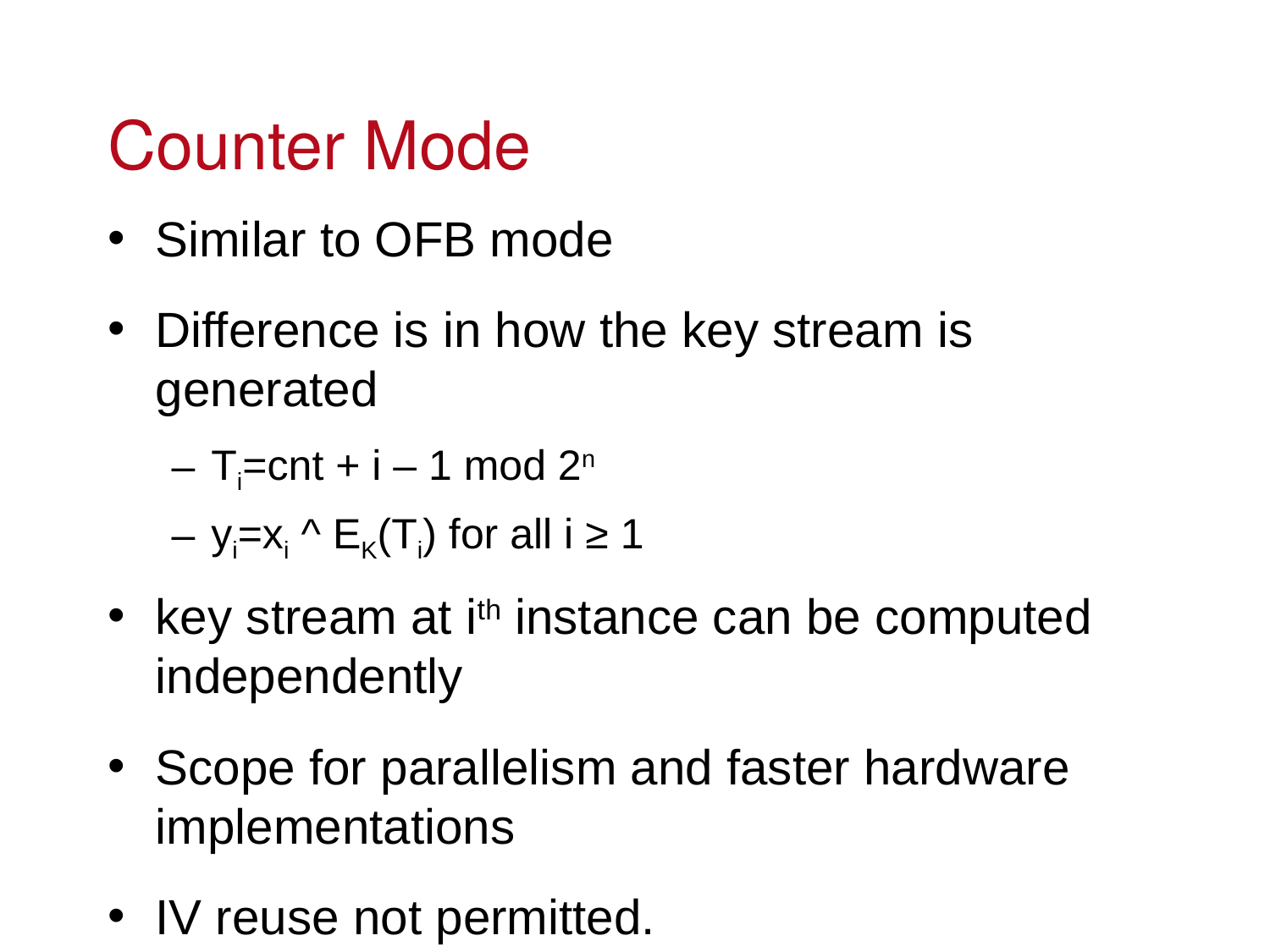

# Counter Mode
Similar to OFB mode
Difference is in how the key stream is generated
Ti=cnt + i – 1 mod 2n
yi=xi ^ EK(Ti) for all i ≥ 1
key stream at ith instance can be computed independently
Scope for parallelism and faster hardware implementations
IV reuse not permitted.